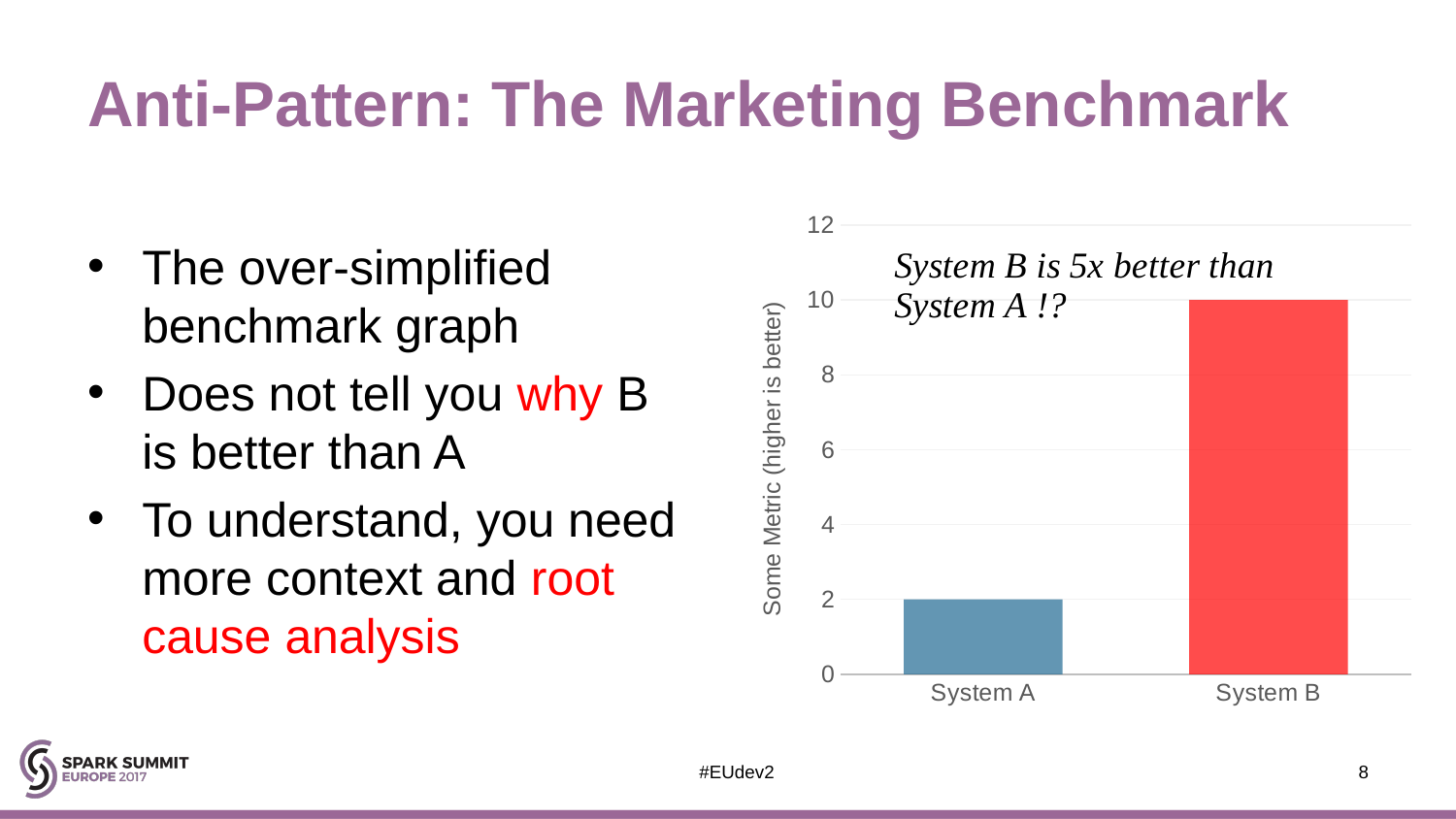

# Anti-Pattern: The Marketing Benchmark

### Chart

| Category |  |
|---|---|
| System A | 2.0 |
| System B | 10.0 |
The over-simplified benchmark graph
Does not tell you why B is better than A
To understand, you need more context and root cause analysis
#EUdev2
8